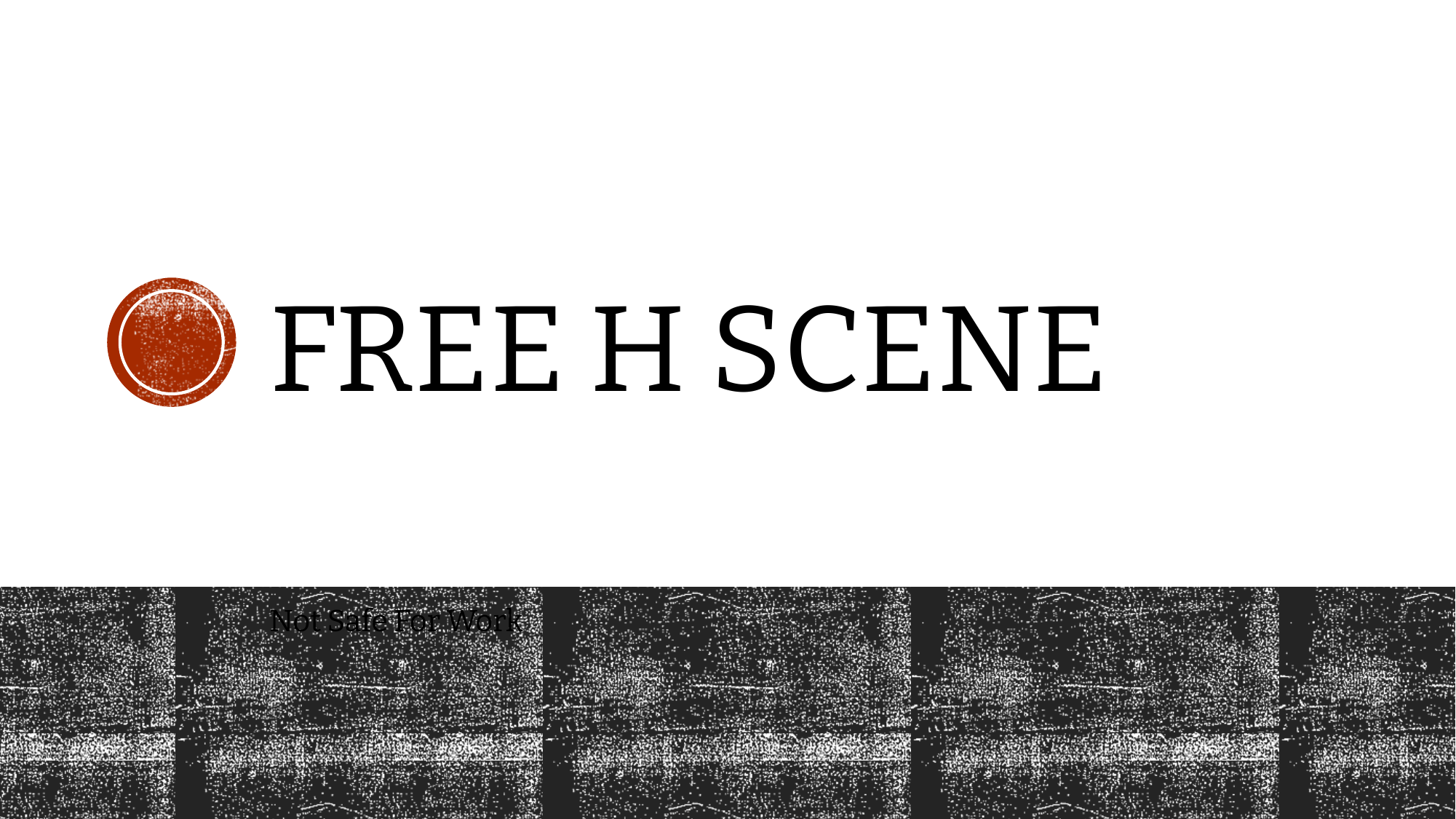

# Free H Scene
Not Safe For Work